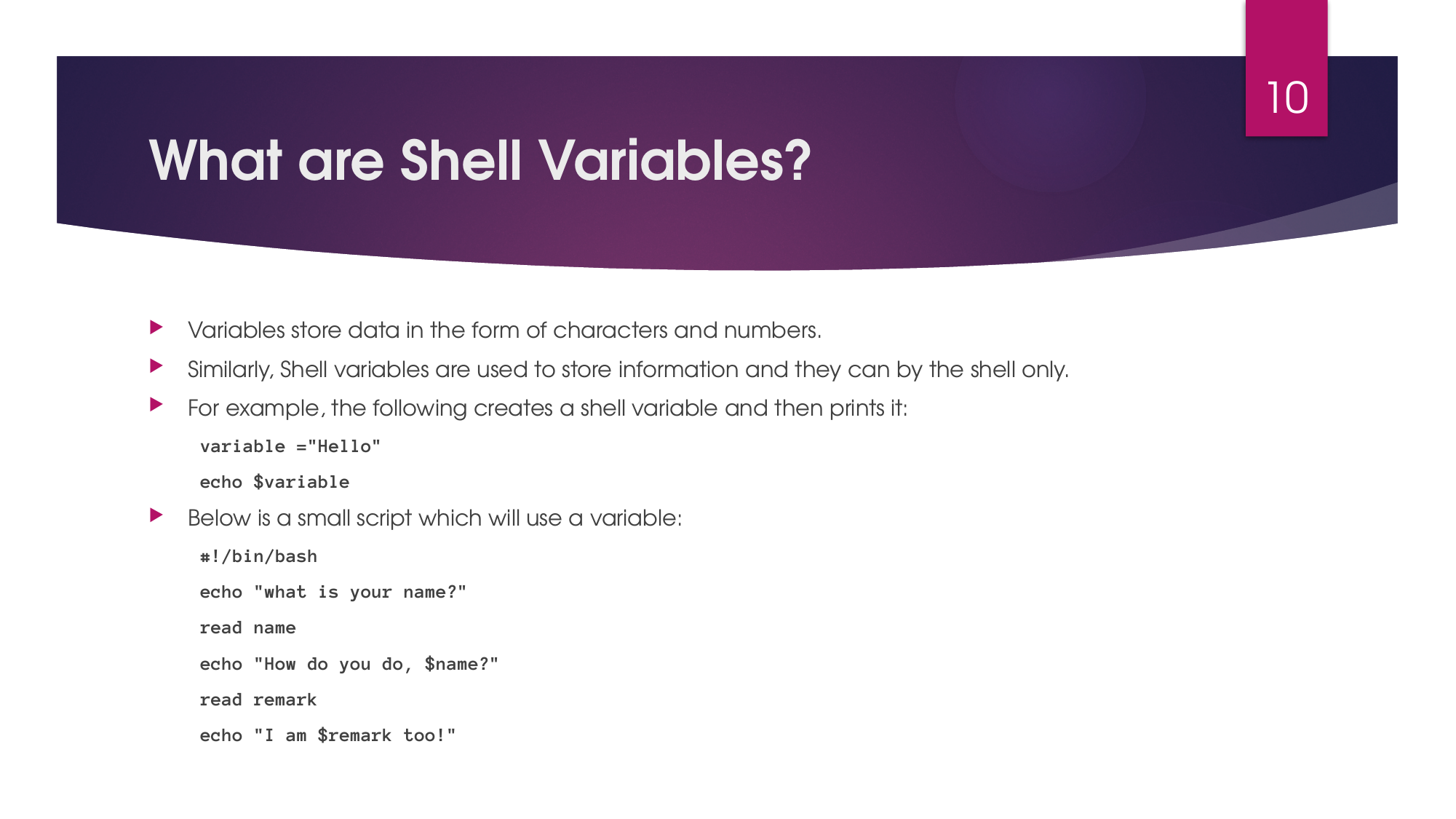

10
# What are Shell Variables?
Variables store data in the form of characters and numbers.
Similarly, Shell variables are used to store information and they can by the shell only.
For example, the following creates a shell variable and then prints it:
variable ="Hello"
echo $variable
Below is a small script which will use a variable:
#!/bin/bash
echo "what is your name?"
read name
echo "How do you do, $name?"
read remark
echo "I am $remark too!"